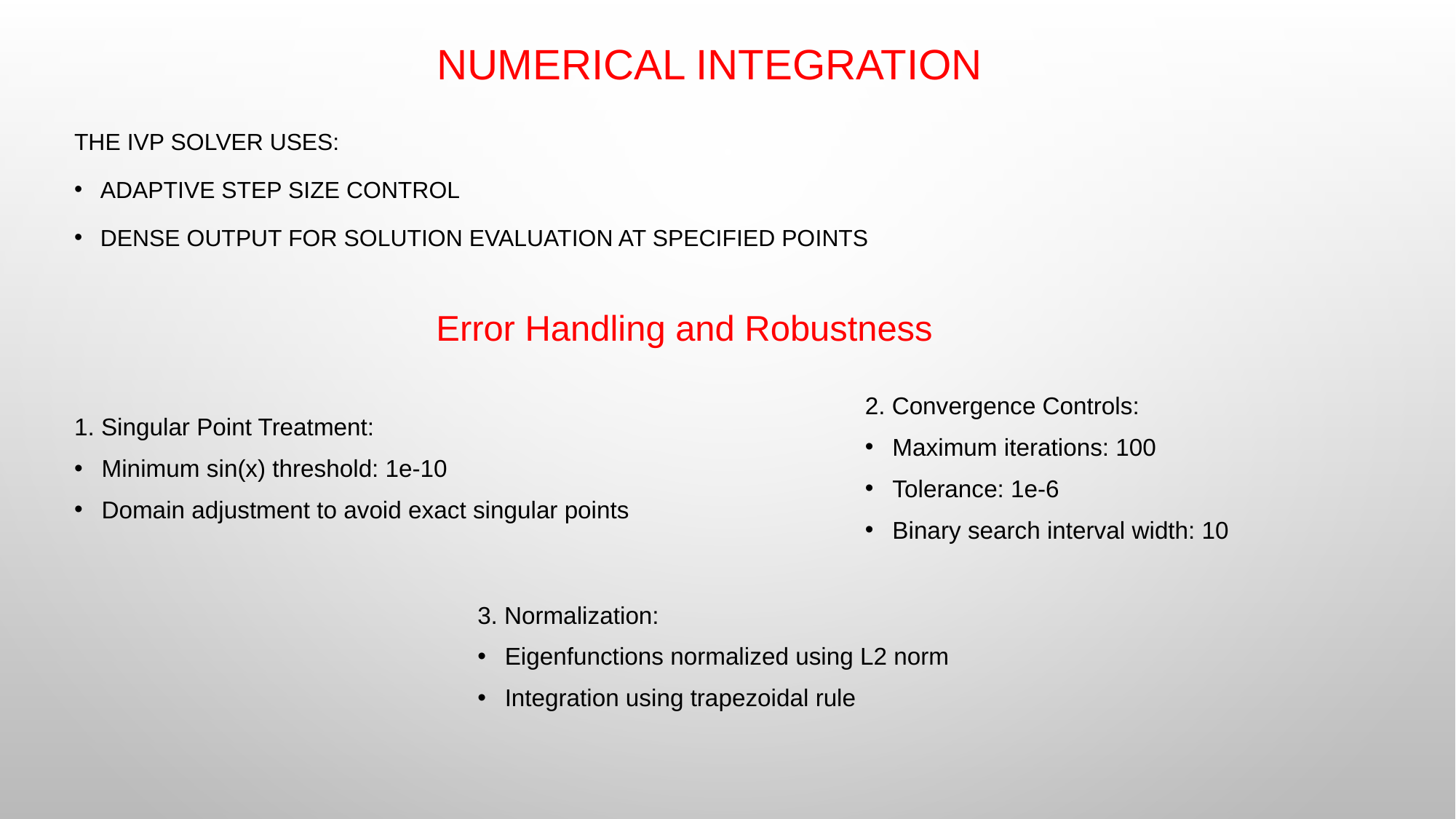

# Numerical Integration
The IVP solver uses:
Adaptive step size control
Dense output for solution evaluation at specified points
Error Handling and Robustness
2. Convergence Controls:
Maximum iterations: 100
Tolerance: 1e-6
Binary search interval width: 10
1. Singular Point Treatment:
Minimum sin(x) threshold: 1e-10
Domain adjustment to avoid exact singular points
3. Normalization:
Eigenfunctions normalized using L2 norm
Integration using trapezoidal rule